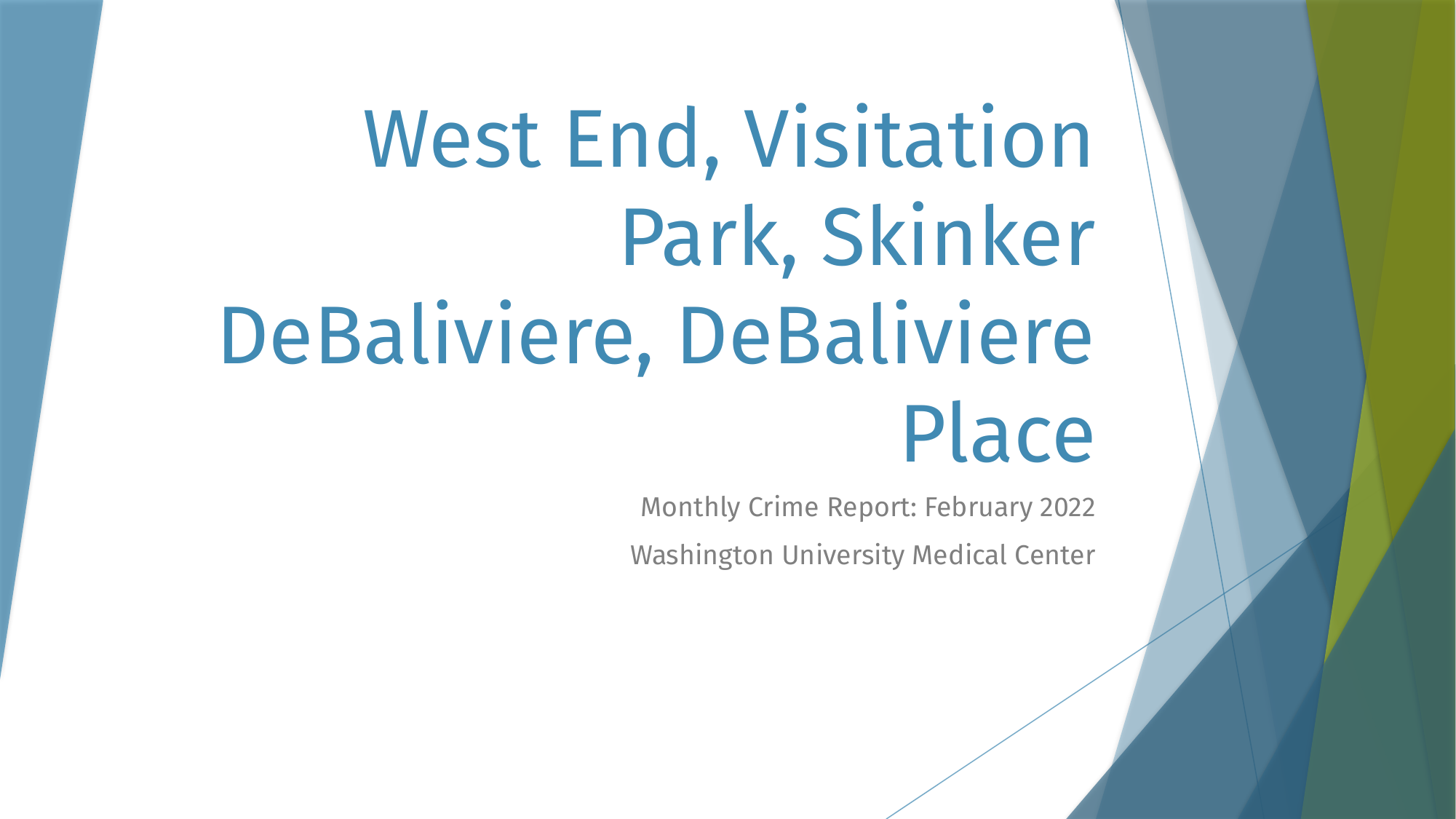

# West End, Visitation Park, Skinker DeBaliviere, DeBaliviere Place
Monthly Crime Report: February 2022
Washington University Medical Center